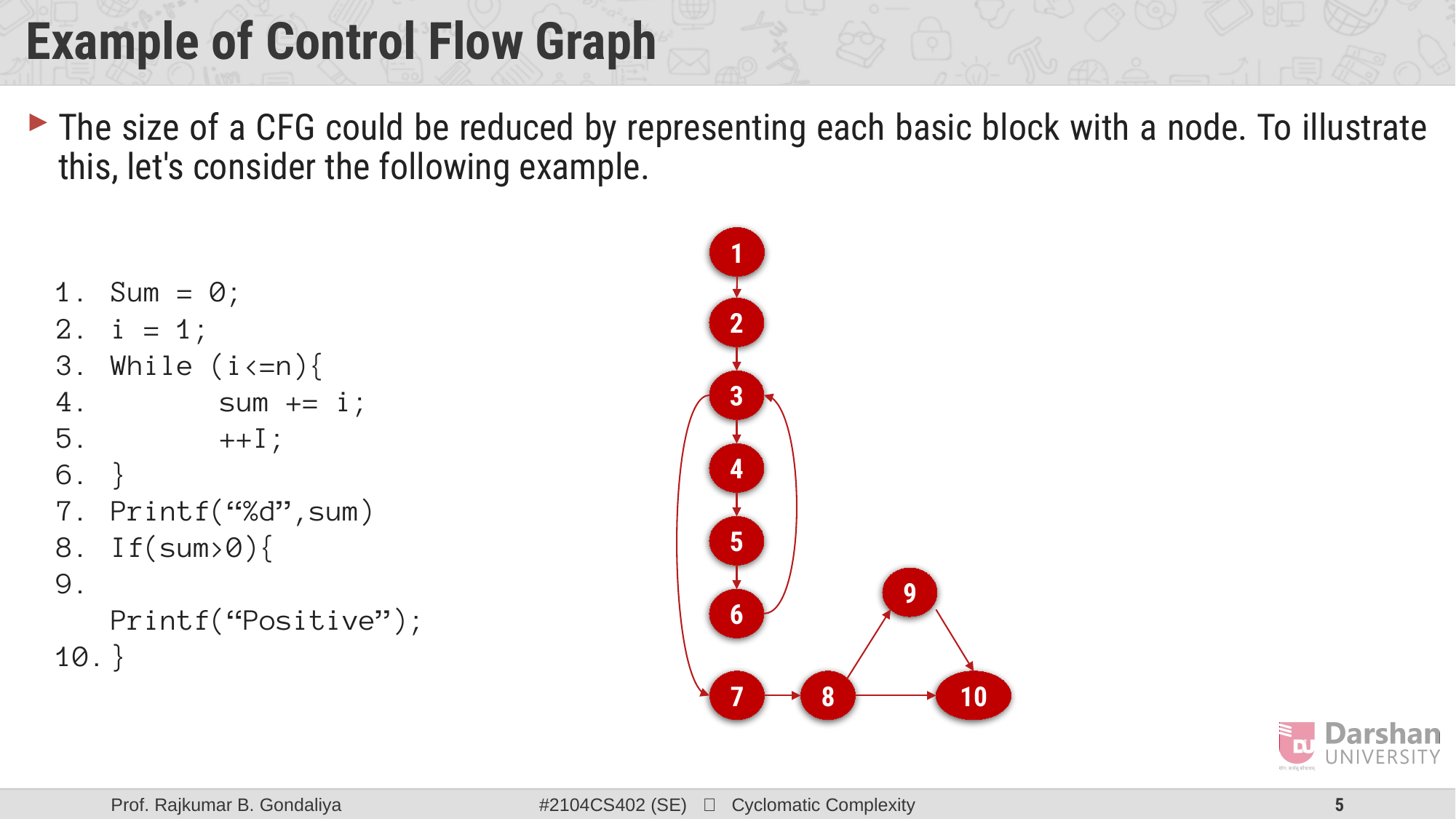

# Example of Control Flow Graph
The size of a CFG could be reduced by representing each basic block with a node. To illustrate this, let's consider the following example.
1

Sum = 0;
i = 1;
While (i<=n){
	sum += i;
	++I;
}
Printf(“%d”,sum)
If(sum>0){
	Printf(“Positive”);
}
2
3
4
5
9
6
7
8
10